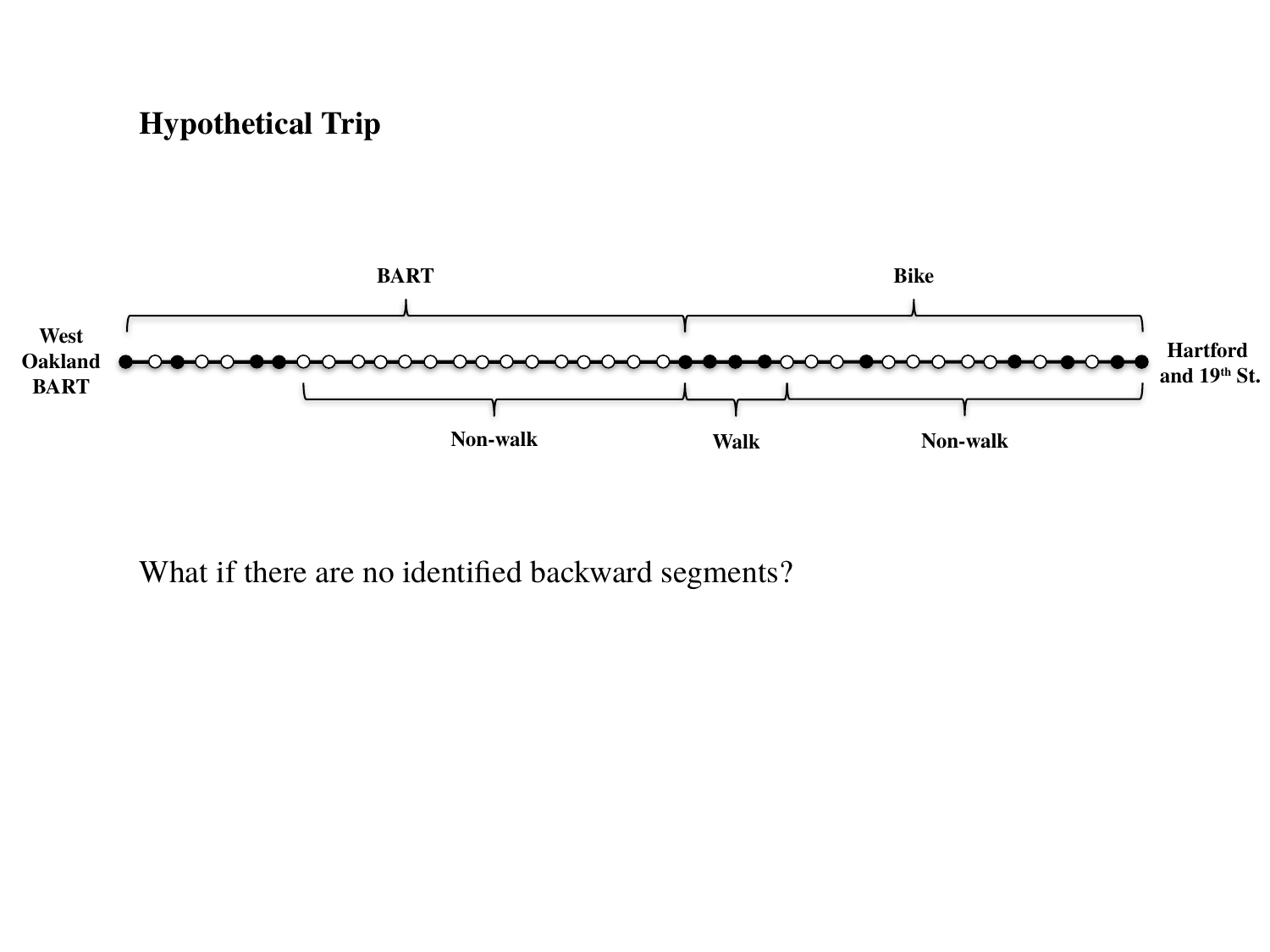

Hypothetical Trip

BART
Bike
West Oakland BART
Hartford
and 19th St.

Non-walk
Non-walk
Walk
What if there are no identified backward segments?